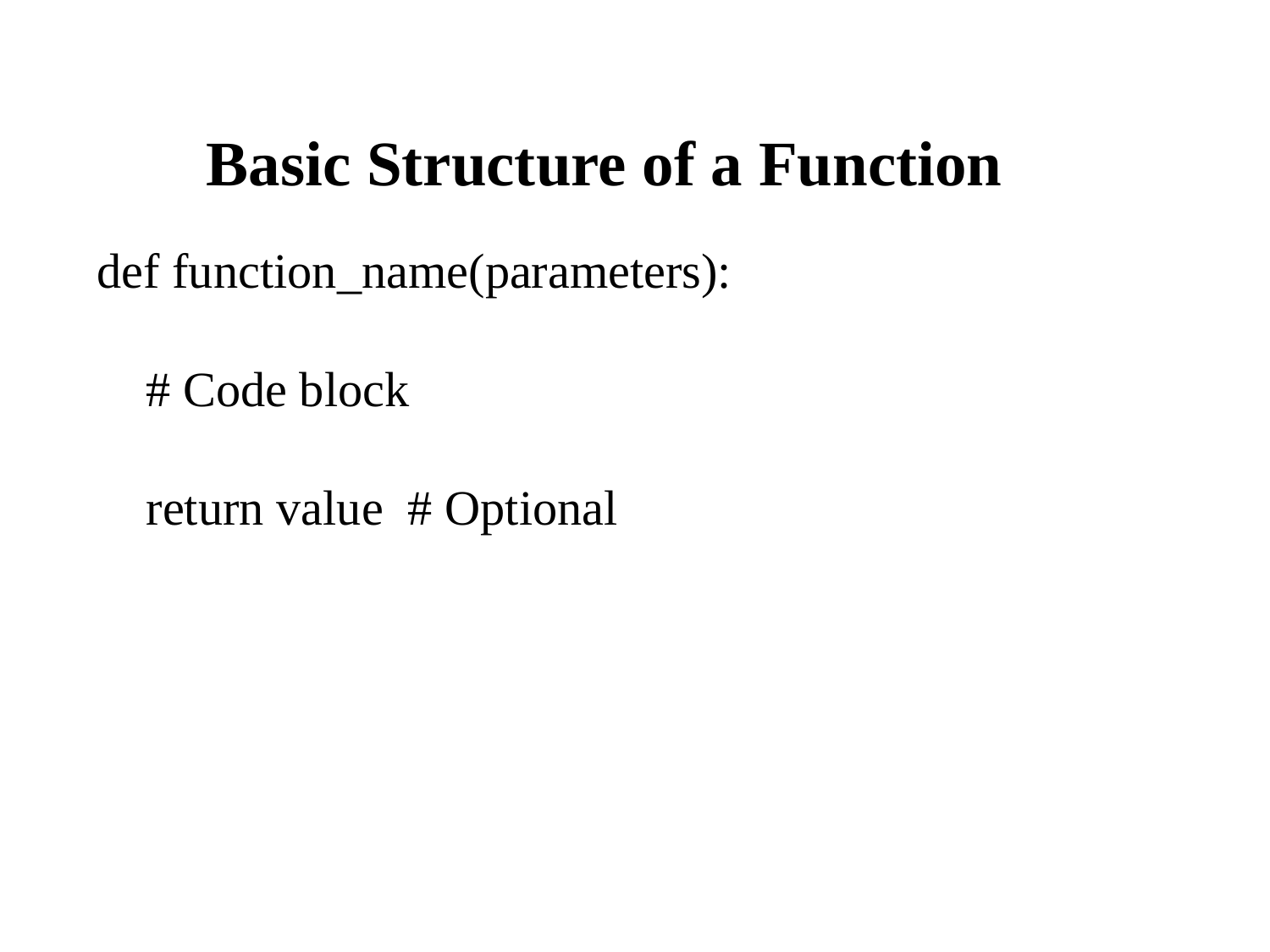

Basic Structure of a Function
def function_name(parameters):

    # Code block

    return value  # Optional